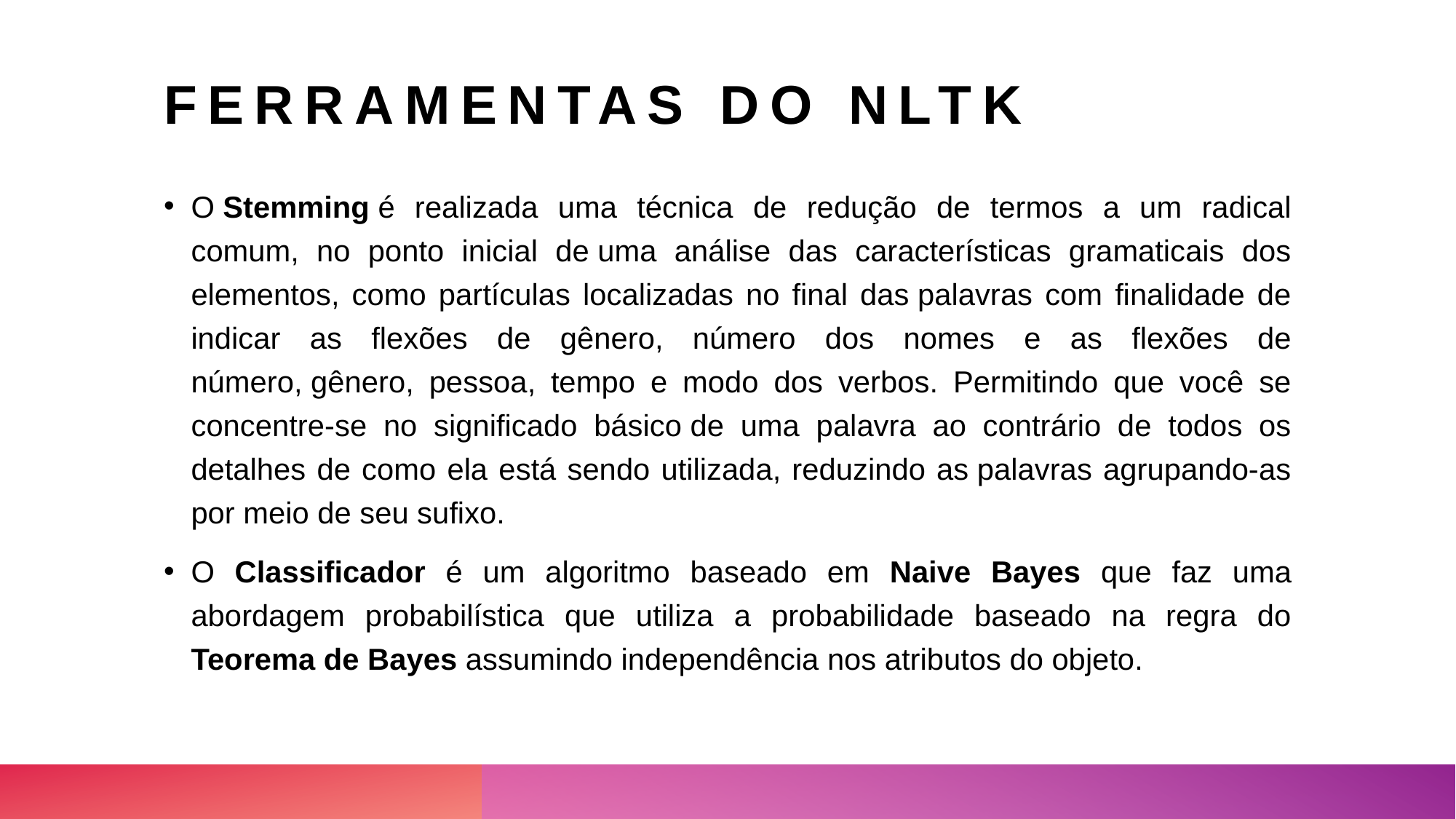

# Ferramentas do NLTK

O Stemming é realizada uma técnica de redução de termos a um radical comum, no ponto inicial de uma análise das características gramaticais dos elementos, como partículas localizadas no final das palavras com finalidade de indicar as flexões de gênero, número dos nomes e as flexões de número, gênero, pessoa, tempo e modo dos verbos. Permitindo que você se concentre-se no significado básico de uma palavra ao contrário de todos os detalhes de como ela está sendo utilizada, reduzindo as palavras agrupando-as por meio de seu sufixo.
O Classificador é um algoritmo baseado em Naive Bayes que faz uma abordagem probabilística que utiliza a probabilidade baseado na regra do Teorema de Bayes assumindo independência nos atributos do objeto.